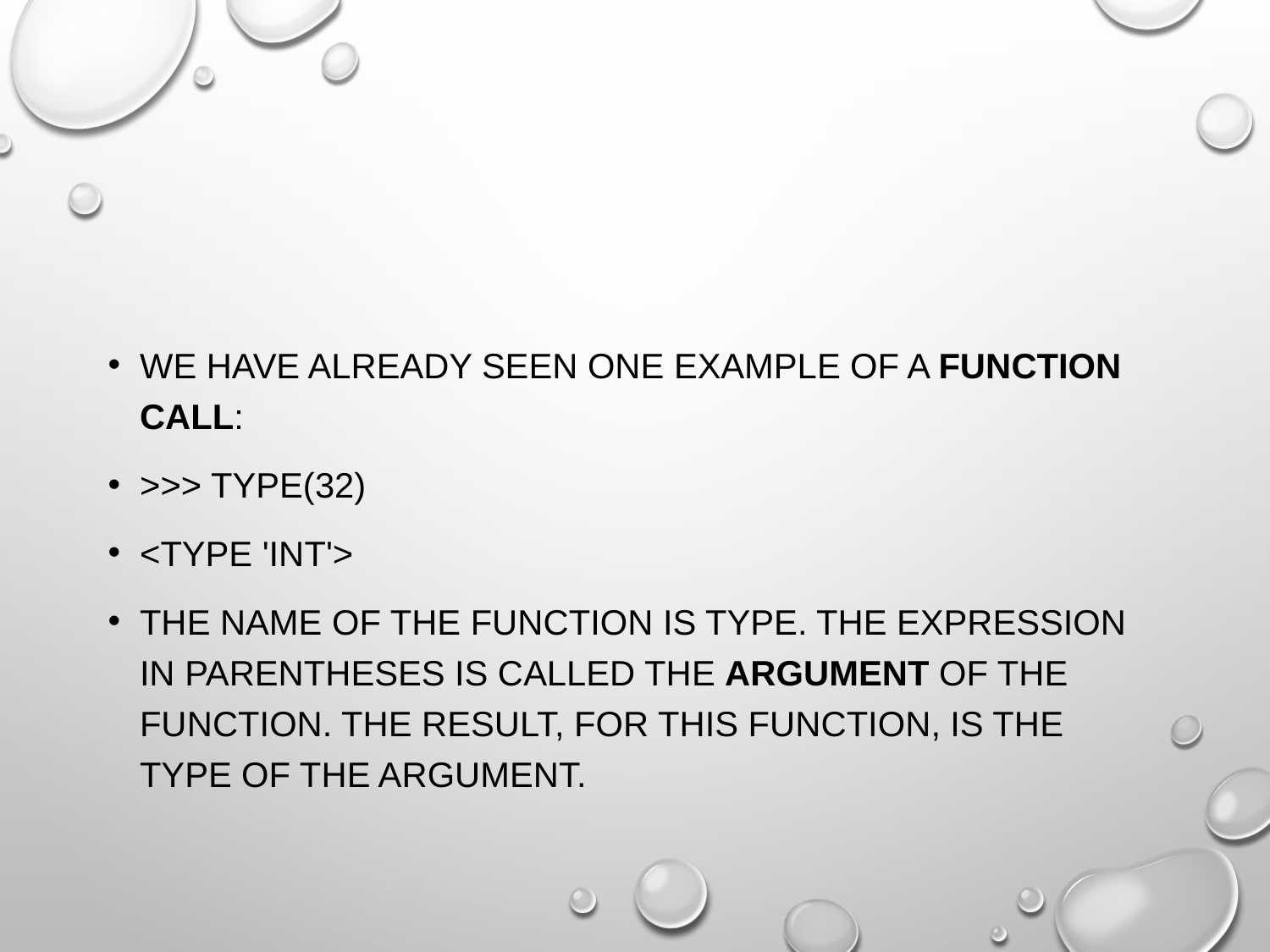

#
We have already seen one example of a function call:
>>> type(32)
<type 'int'>
The name of the function is type. The expression in parentheses is called the argument of the function. The result, for this function, is the type of the argument.